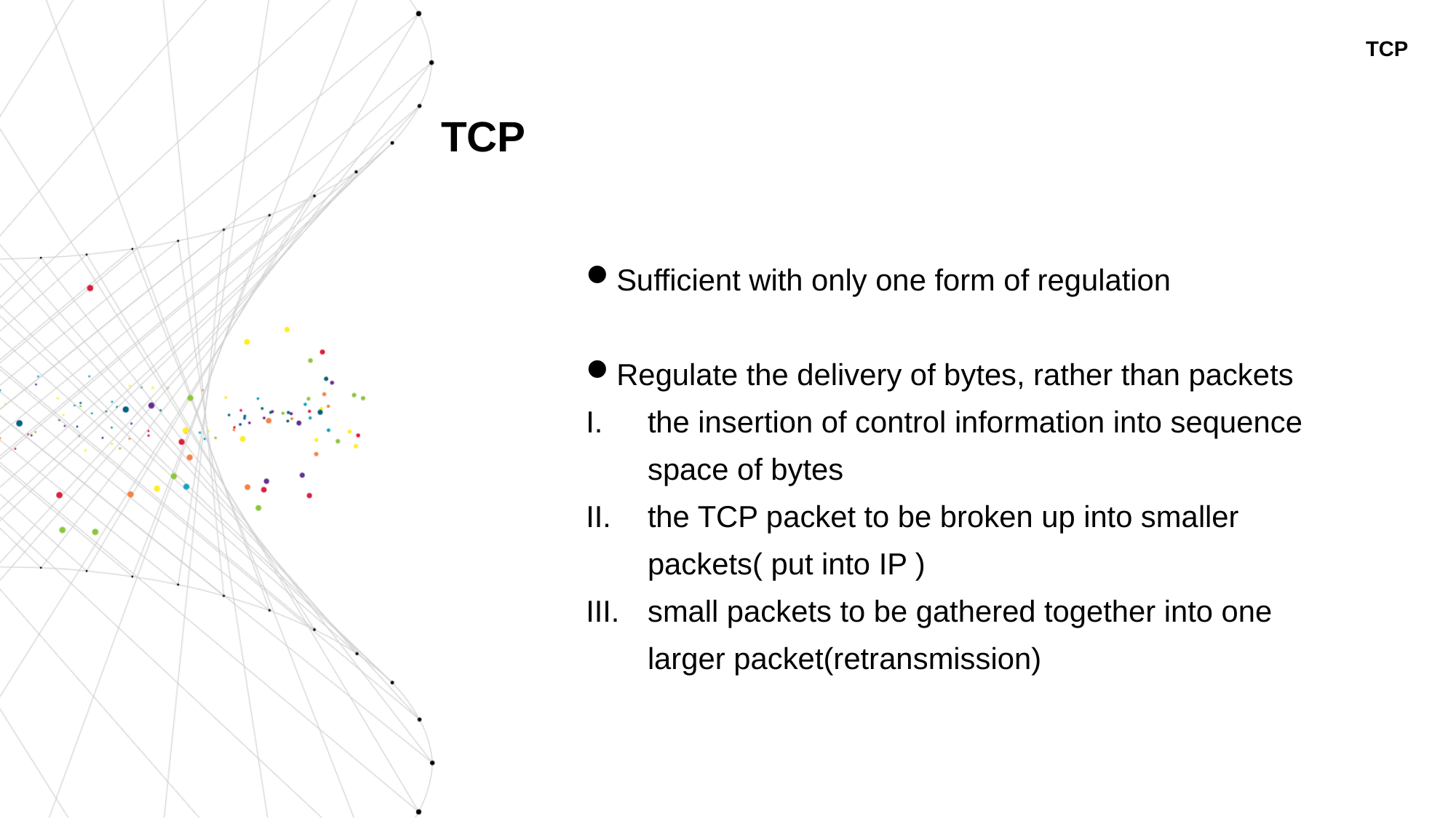

TCP
TCP
Sufficient with only one form of regulation

Regulate the delivery of bytes, rather than packets
the insertion of control information into sequence space of bytes
the TCP packet to be broken up into smaller packets( put into IP )
small packets to be gathered together into one larger packet(retransmission)